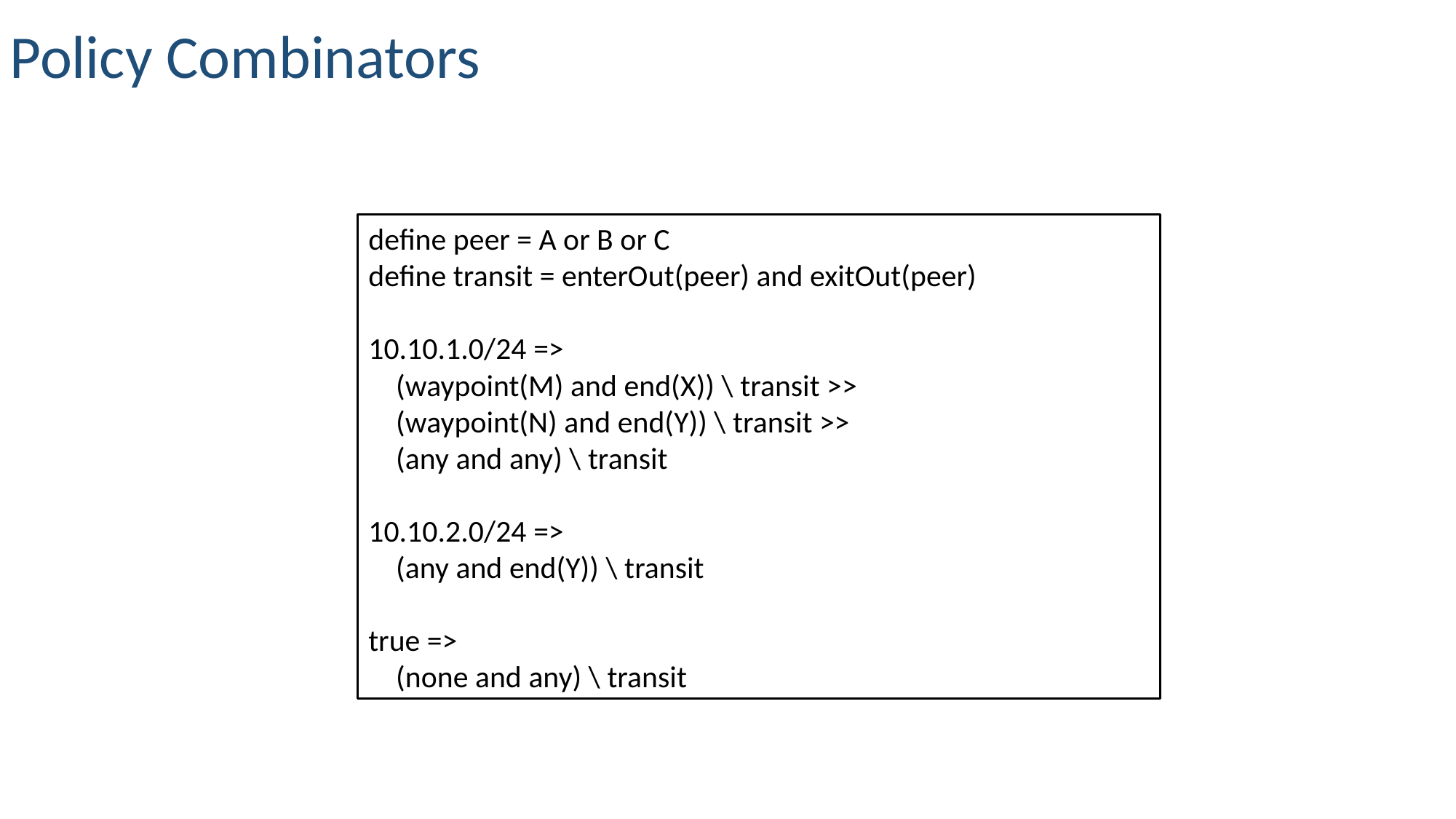

Policy Combinators
define peer = A or B or C
define transit = enterOut(peer) and exitOut(peer)

10.10.1.0/24 =>
    (waypoint(M) and end(X)) \ transit >>
    (waypoint(N) and end(Y)) \ transit >>
    (any and any) \ transit

10.10.2.0/24 =>
    (any and end(Y)) \ transit

true =>
    (none and any) \ transit